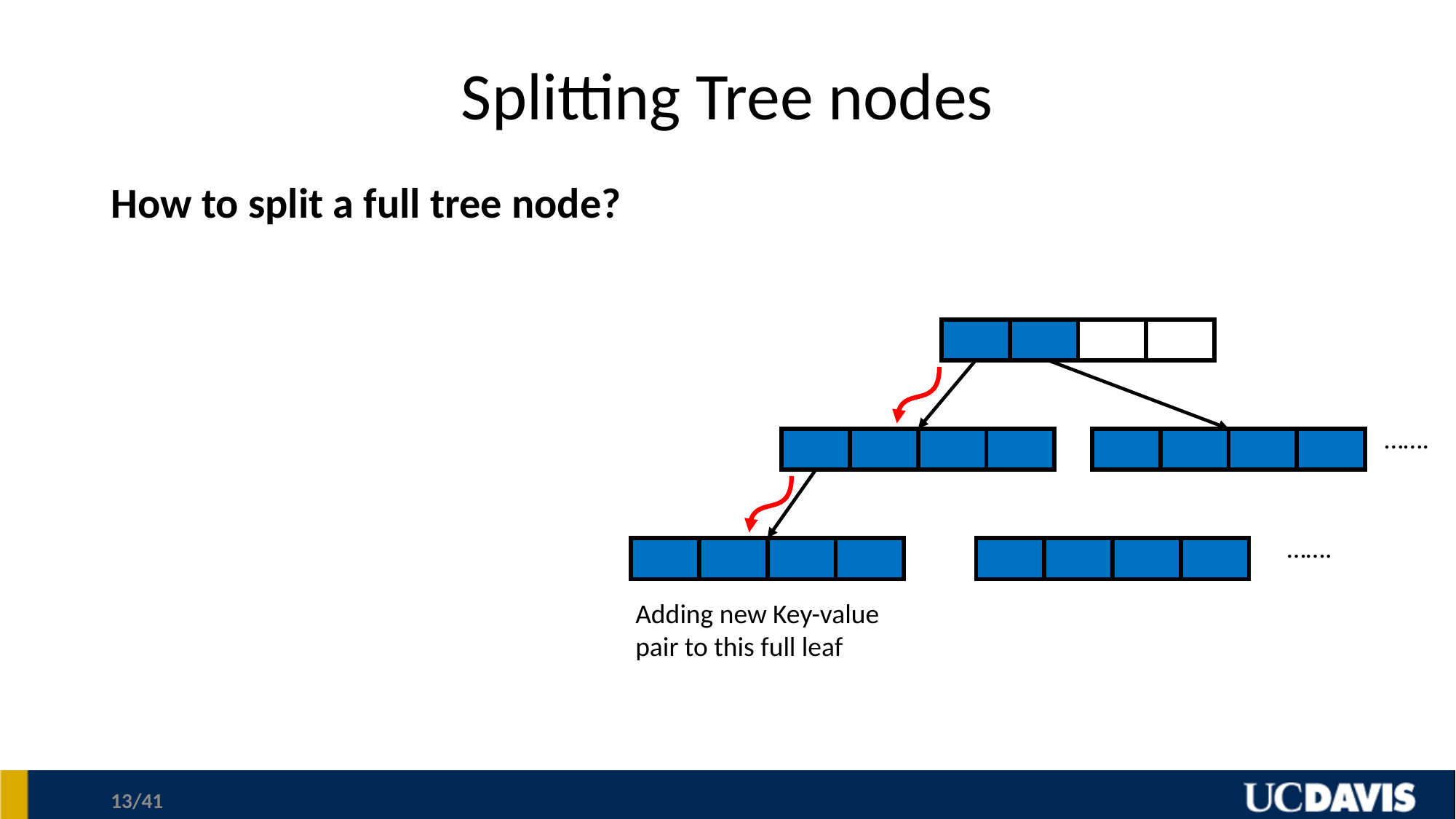

# Splitting Tree nodes
How to split a full tree node?

…….

…….

Adding new Key-value pair to this full leaf
13/41